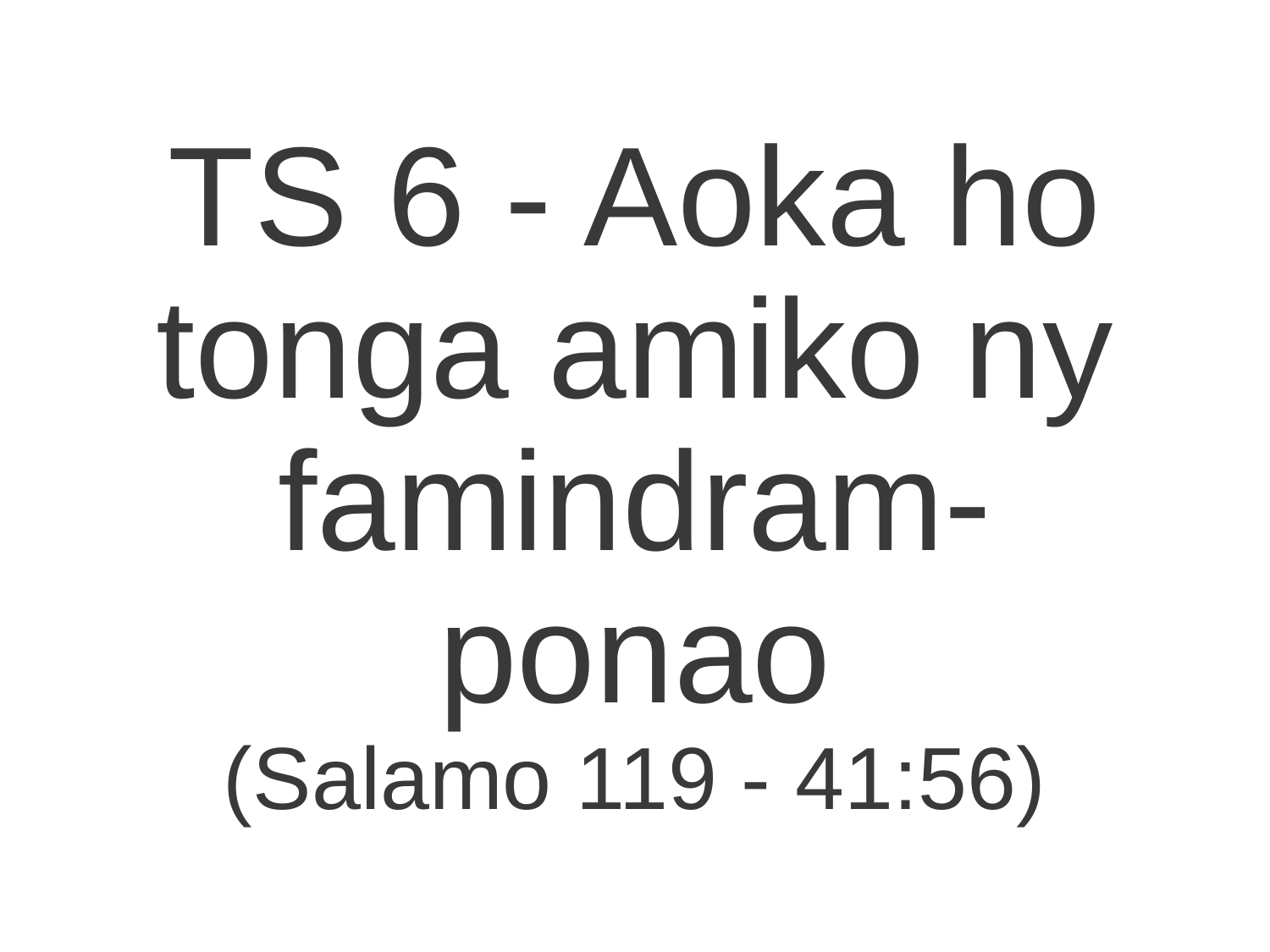

TS 6 - Aoka ho tonga amiko ny
famindram-ponao
(Salamo 119 - 41:56)